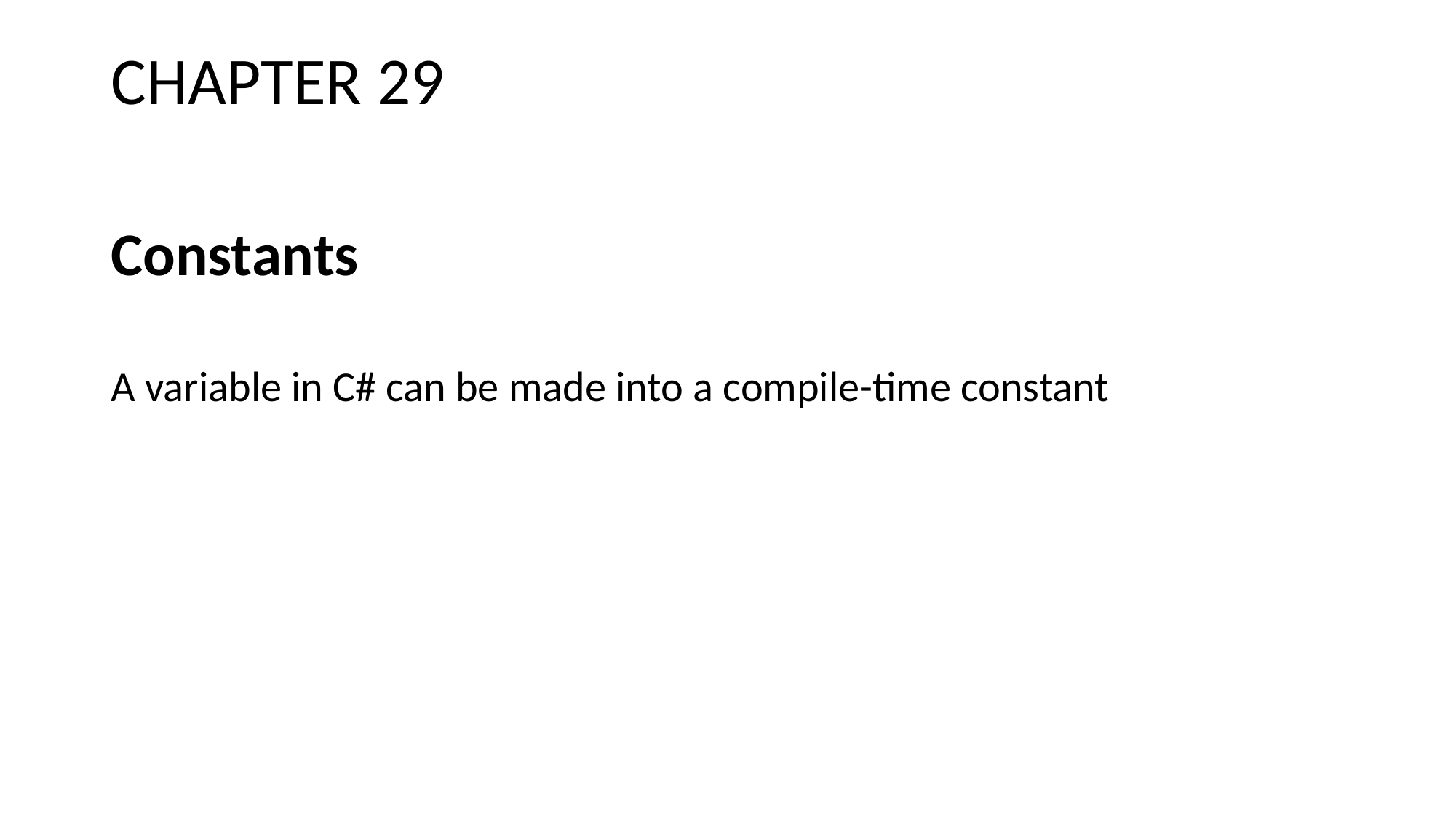

# CHAPTER 29
Constants

A variable in C# can be made into a compile-time constant